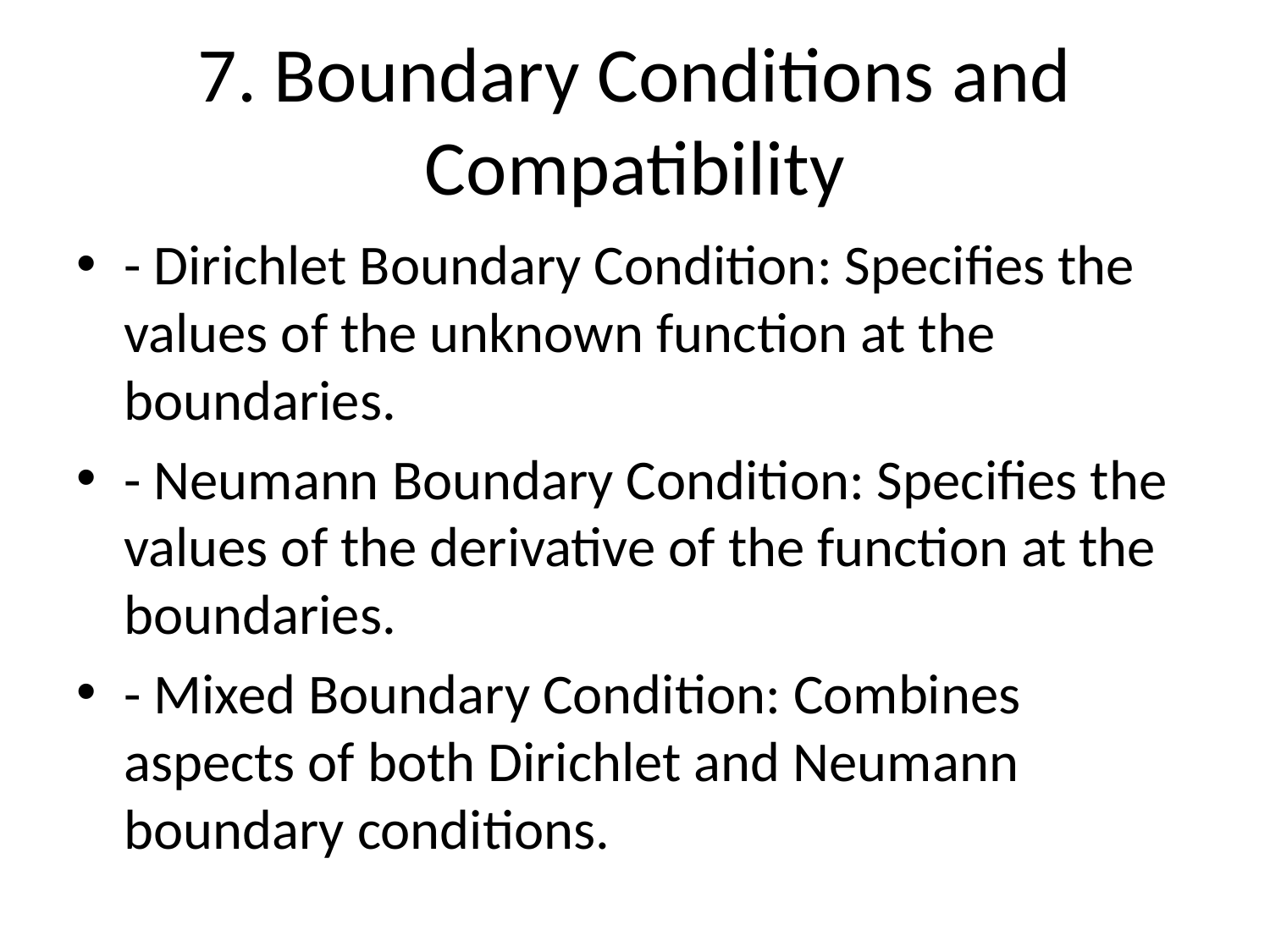

# 7. Boundary Conditions and Compatibility
- Dirichlet Boundary Condition: Specifies the values of the unknown function at the boundaries.
- Neumann Boundary Condition: Specifies the values of the derivative of the function at the boundaries.
- Mixed Boundary Condition: Combines aspects of both Dirichlet and Neumann boundary conditions.

2. Compatibility: